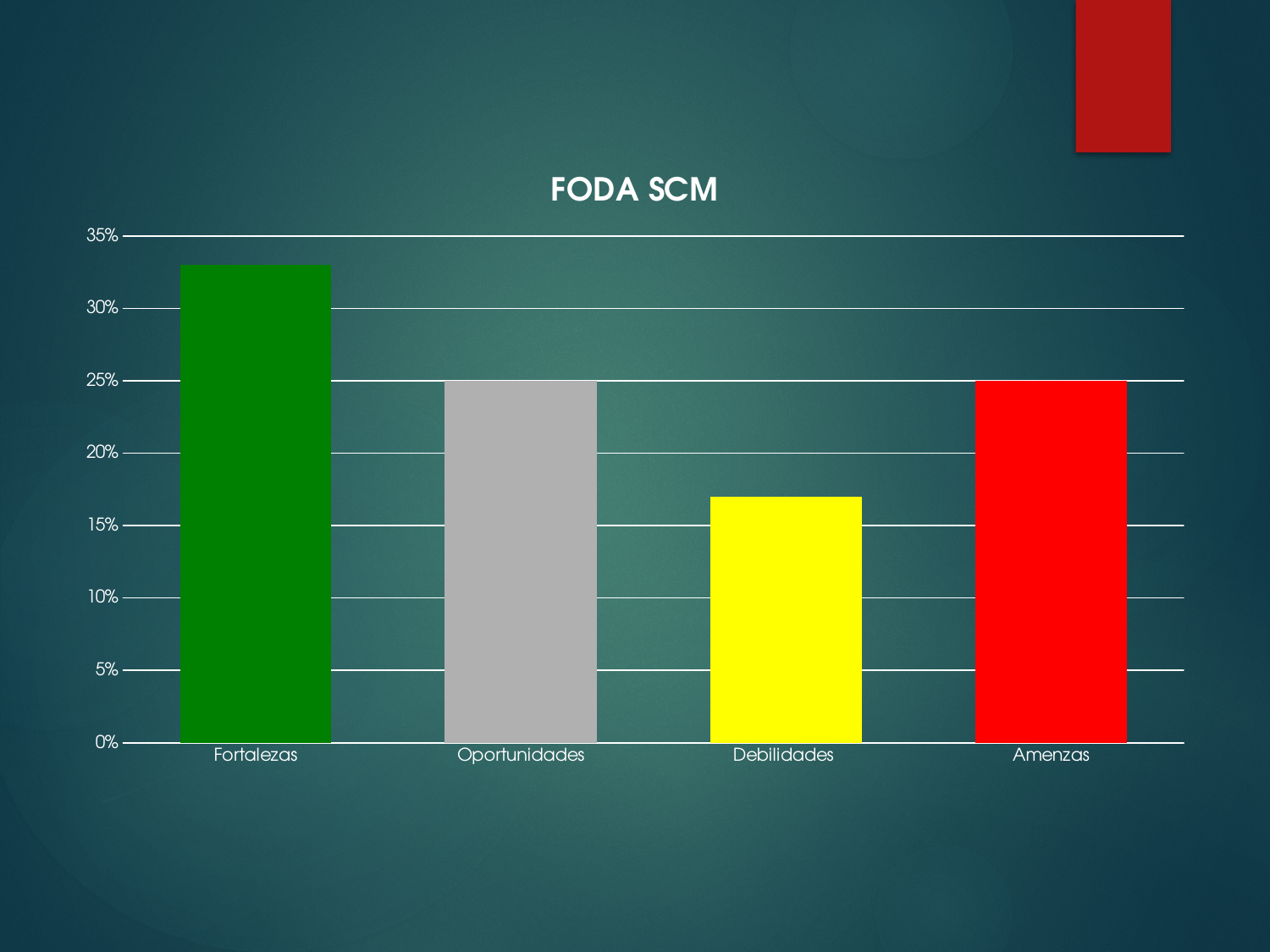

### Chart: FODA SCM

| Category |  |
|---|---|
| Fortalezas | 0.33 |
| Oportunidades | 0.25 |
| Debilidades  | 0.17 |
| Amenzas | 0.25 |